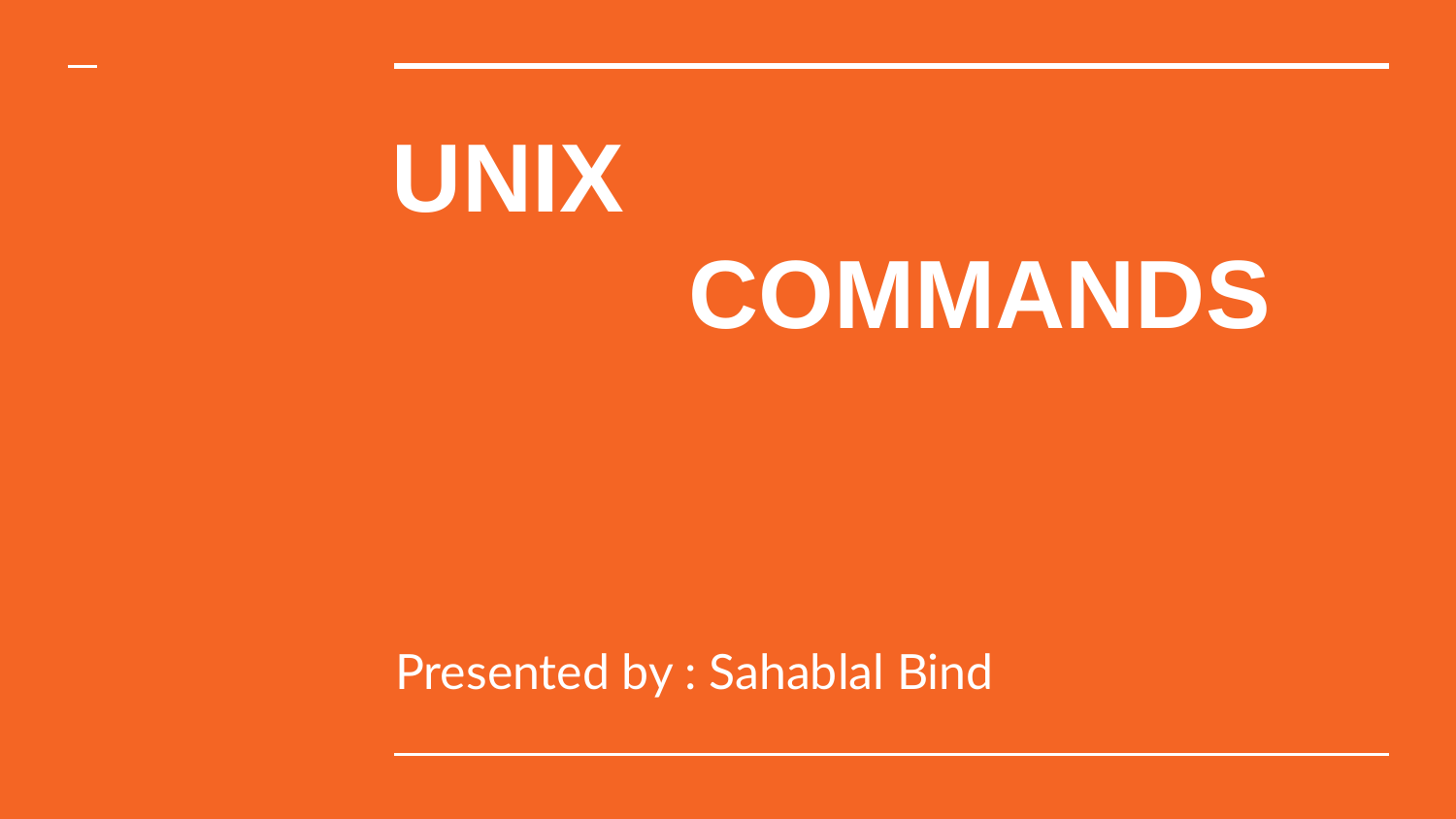

# UNIX
           COMMANDS
Presented by : Sahablal Bind